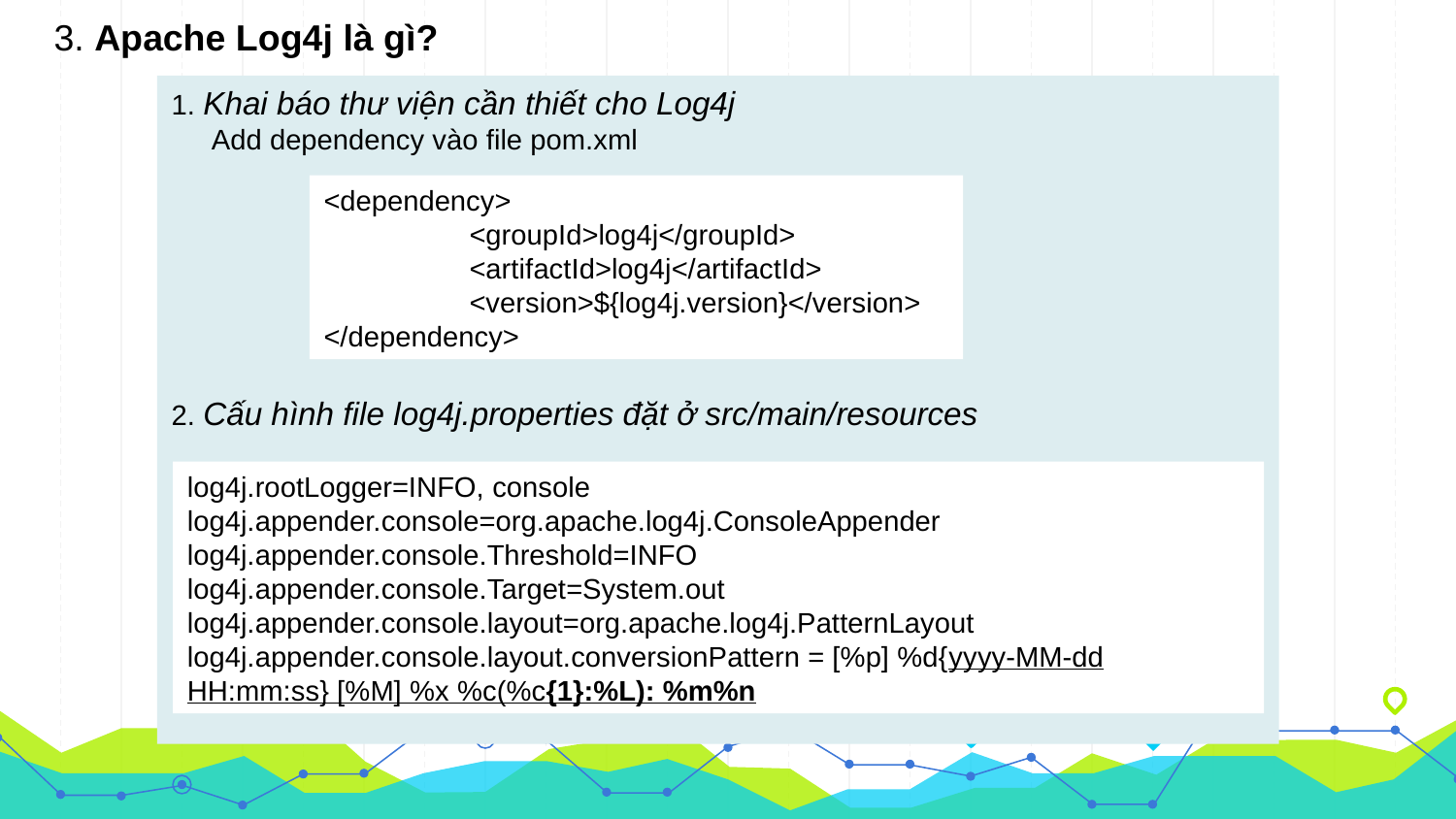

3. Apache Log4j là gì?
1. Khai báo thư viện cần thiết cho Log4j
     Add dependency vào file pom.xml

2. Cấu hình file log4j.properties đặt ở src/main/resources

<dependency>
	<groupId>log4j</groupId>
	<artifactId>log4j</artifactId>
	<version>${log4j.version}</version>
</dependency>
log4j.rootLogger=INFO, console
log4j.appender.console=org.apache.log4j.ConsoleAppender
log4j.appender.console.Threshold=INFO
log4j.appender.console.Target=System.out
log4j.appender.console.layout=org.apache.log4j.PatternLayout
log4j.appender.console.layout.conversionPattern = [%p] %d{yyyy-MM-dd HH:mm:ss} [%M] %x %c(%c{1}:%L): %m%n